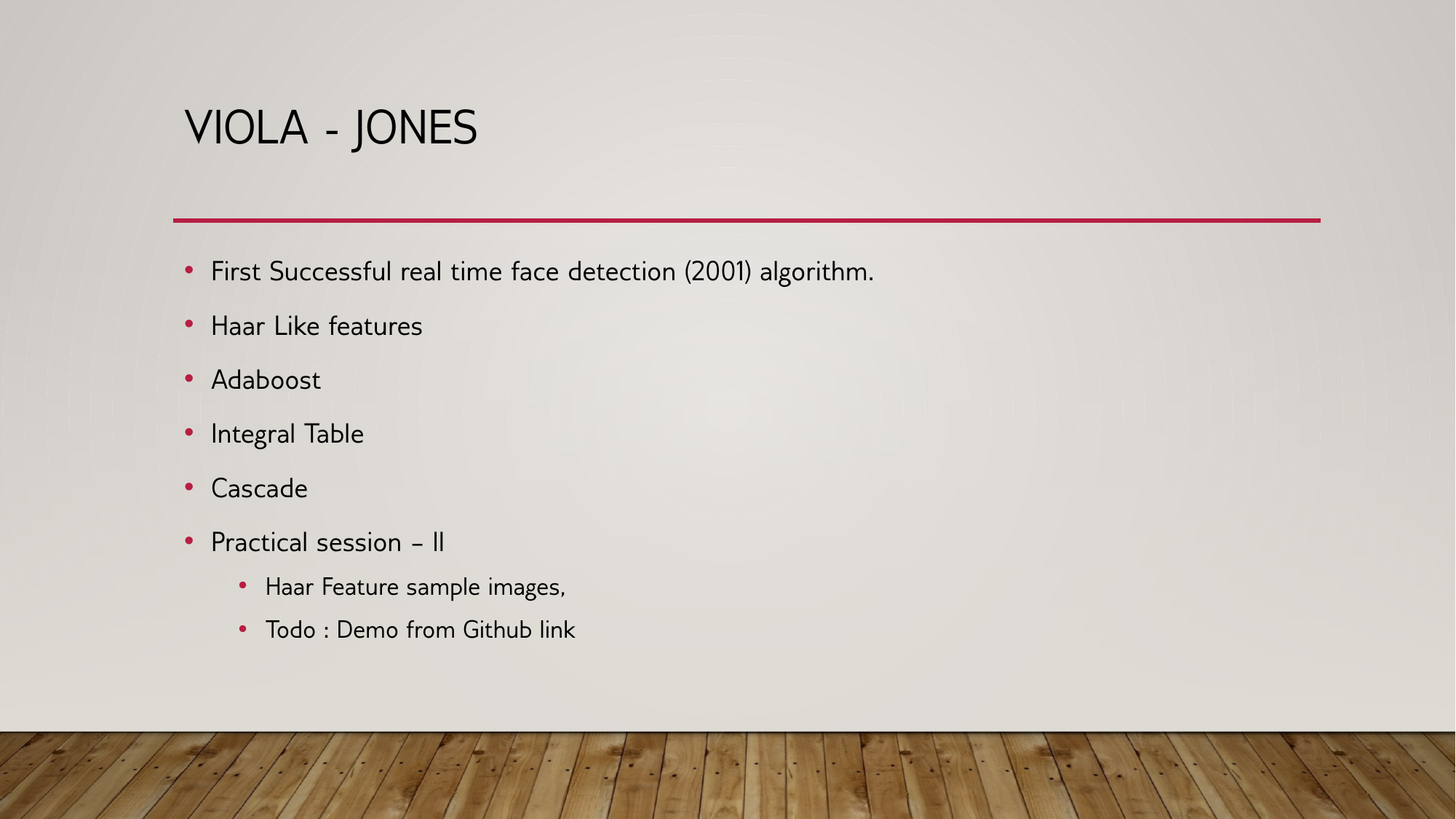

# Viola - Jones
First Successful real time face detection (2001) algorithm.
Haar Like features
Adaboost
Integral Table
Cascade
Practical session – II
Haar Feature sample images,
Todo : Demo from Github link